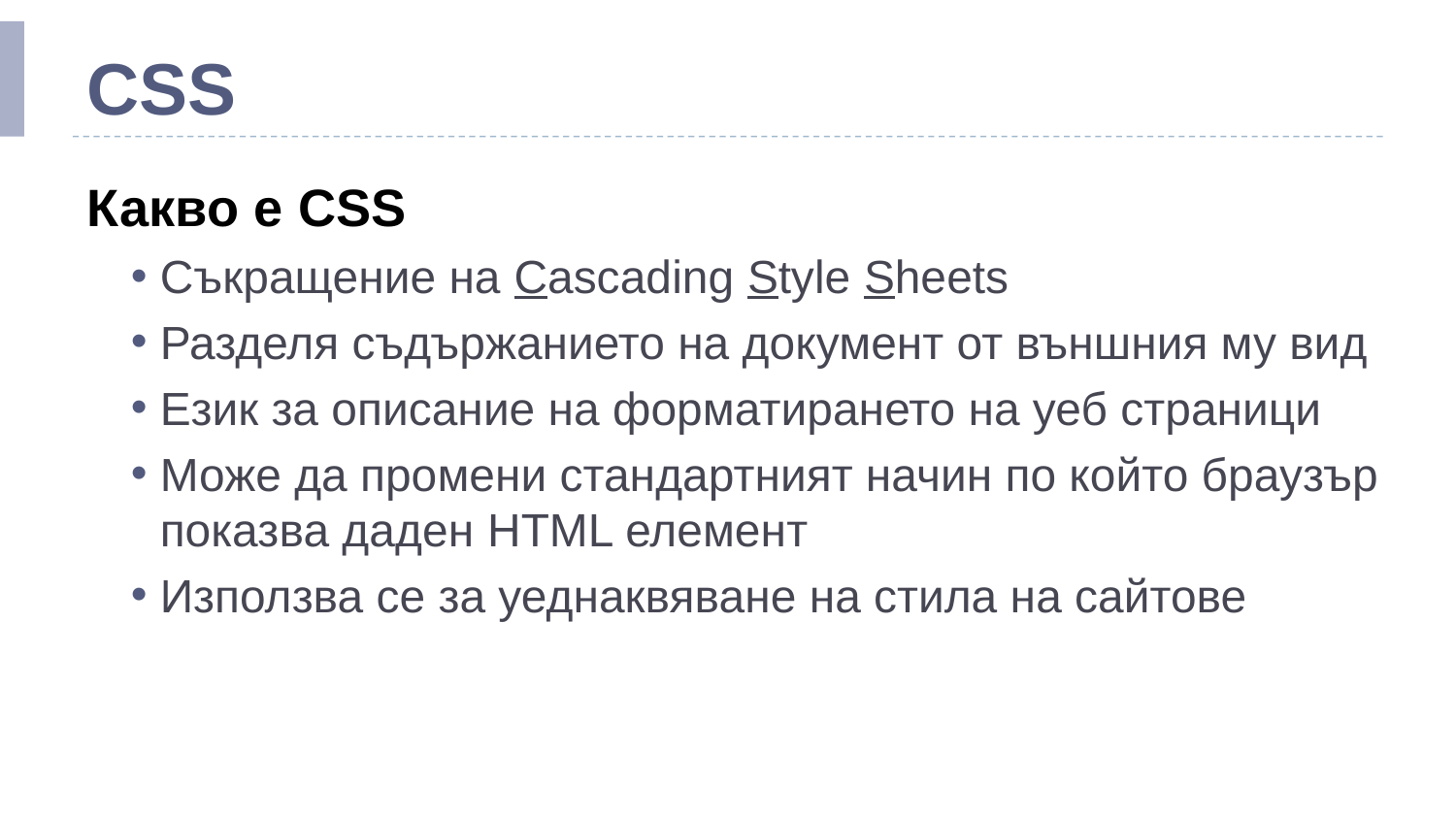

# CSS
Какво е CSS
Съкращение на Cascading Style Sheets
Разделя съдържанието на документ от външния му вид
Език за описание на форматирането на уеб страници
Може да промени стандартният начин по който браузър показва даден HTML елемент
Използва се за уеднаквяване на стила на сайтове